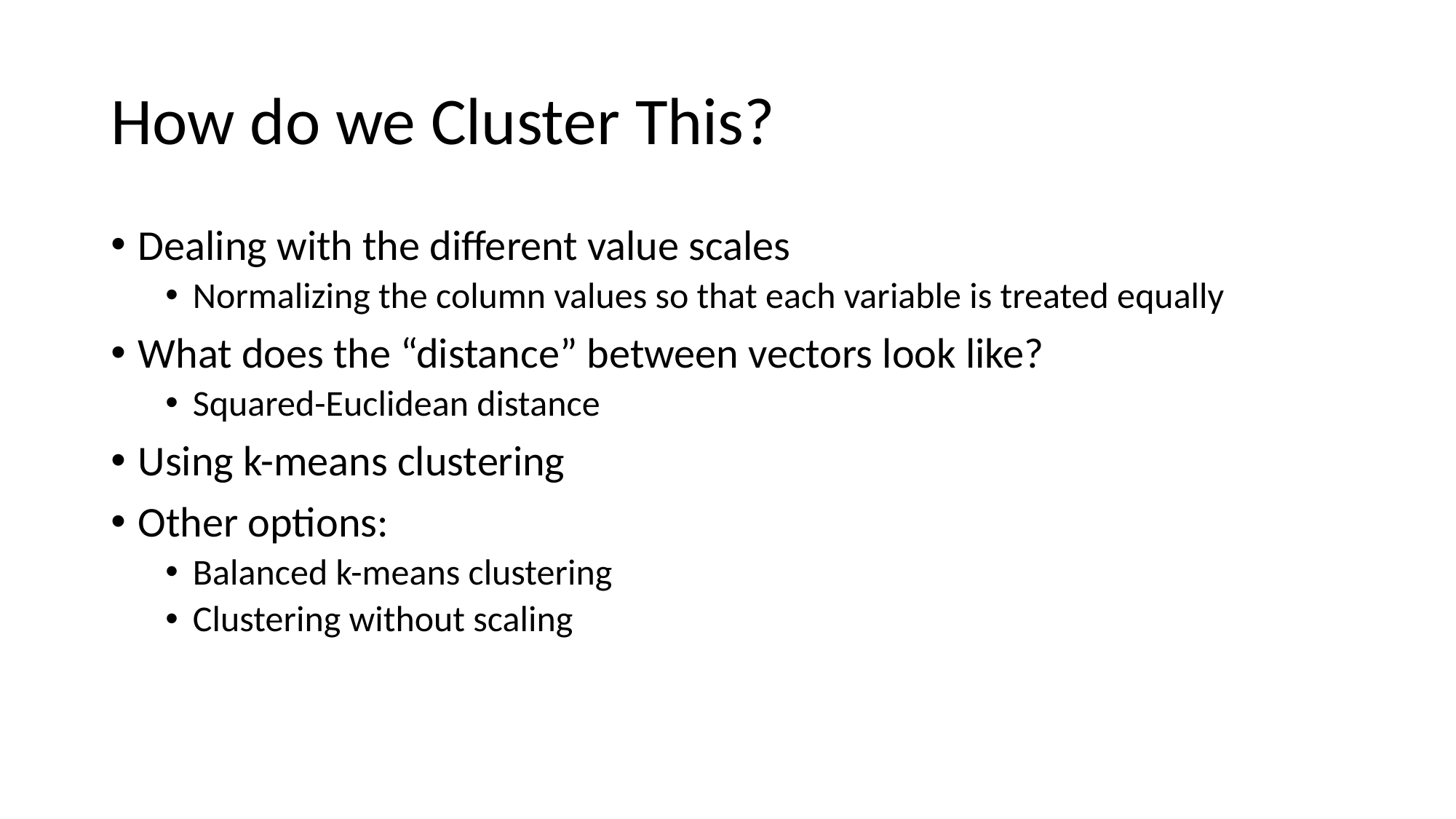

# How do we Cluster This?
Dealing with the different value scales
Normalizing the column values so that each variable is treated equally
What does the “distance” between vectors look like?
Squared-Euclidean distance
Using k-means clustering
Other options:
Balanced k-means clustering
Clustering without scaling